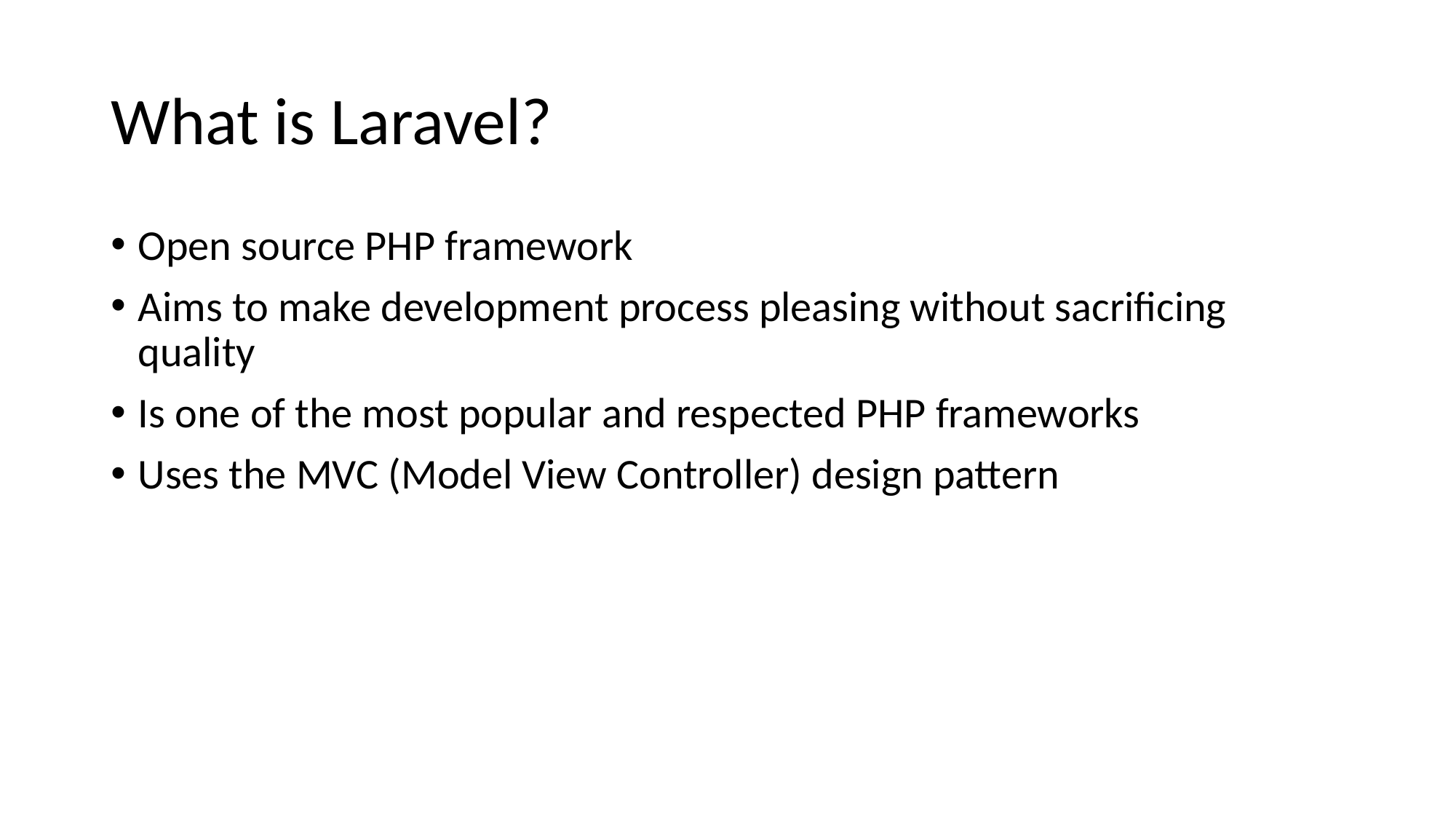

# What is Laravel?
Open source PHP framework
Aims to make development process pleasing without sacrificing quality
Is one of the most popular and respected PHP frameworks
Uses the MVC (Model View Controller) design pattern